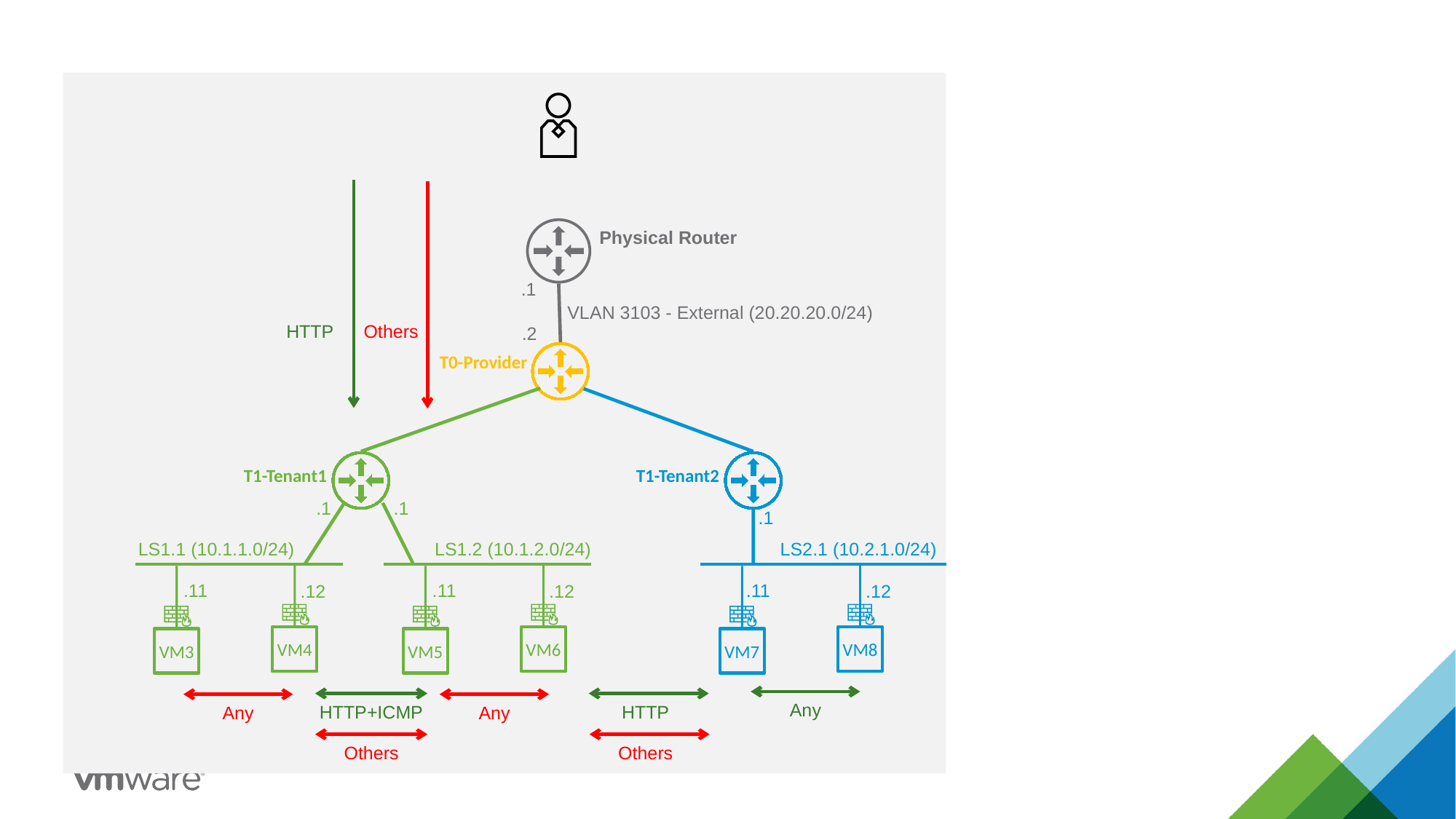

Physical Router
.1
VLAN 3103 - External (20.20.20.0/24)
HTTP
Others
.2

T0-Provider

T1-Tenant1

T1-Tenant2
.1
.1
.1
LS1.1 (10.1.1.0/24)
LS1.2 (10.1.2.0/24)
LS2.1 (10.2.1.0/24)
.11
.11
.11
.12
.12
.12

VM4
VM6
VM8
VM3
VM5
VM7
Any
HTTP+ICMP
HTTP
Any
Any
Others
Others